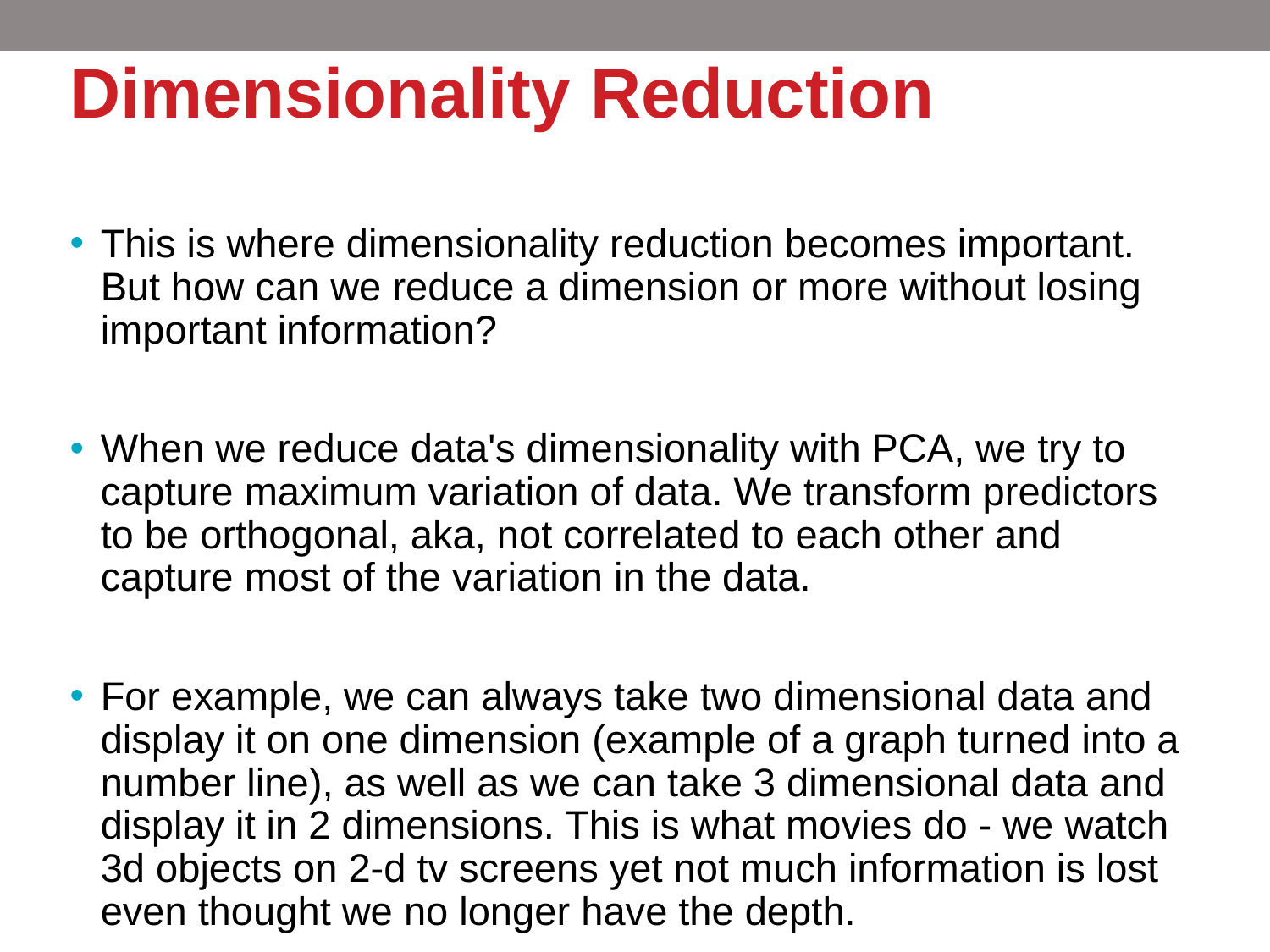

# Dimensionality Reduction
This is where dimensionality reduction becomes important. But how can we reduce a dimension or more without losing important information?

When we reduce data's dimensionality with PCA, we try to capture maximum variation of data. We transform predictors to be orthogonal, aka, not correlated to each other and capture most of the variation in the data.

For example, we can always take two dimensional data and display it on one dimension (example of a graph turned into a number line), as well as we can take 3 dimensional data and display it in 2 dimensions. This is what movies do - we watch 3d objects on 2-d tv screens yet not much information is lost even thought we no longer have the depth.